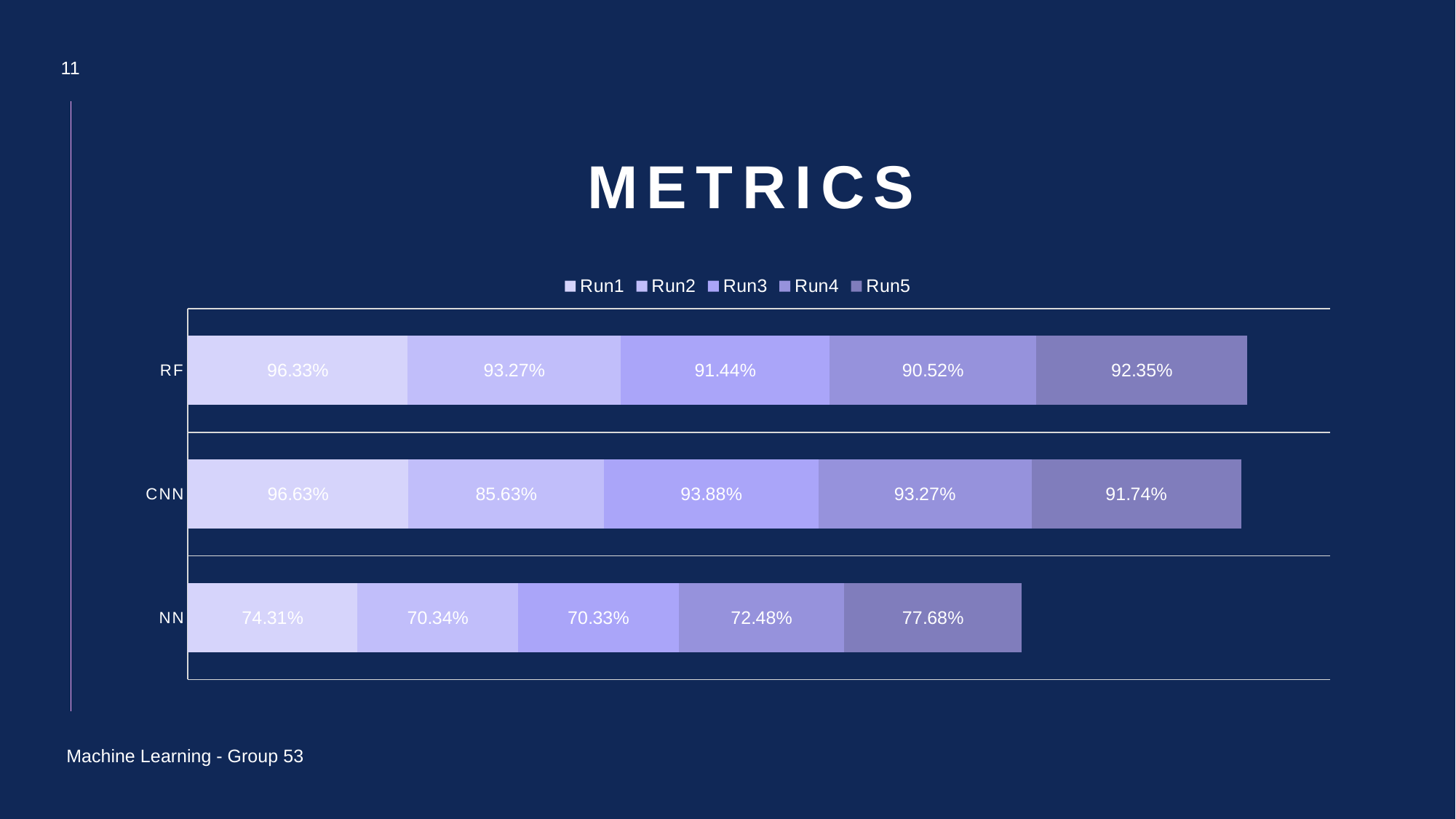

11
# Metrics

### Chart

| Category | Run1 | Run2 | Run3 | Run4 | Run5 |
|---|---|---|---|---|---|
| NN | 0.7431 | 0.7034 | 0.7033 | 0.7248 | 0.7768 |
| CNN | 0.9663 | 0.8563 | 0.9388 | 0.9327 | 0.9174 |
| RF | 0.9633 | 0.9327 | 0.91444 | 0.9052 | 0.9235 |
Machine Learning - Group 53